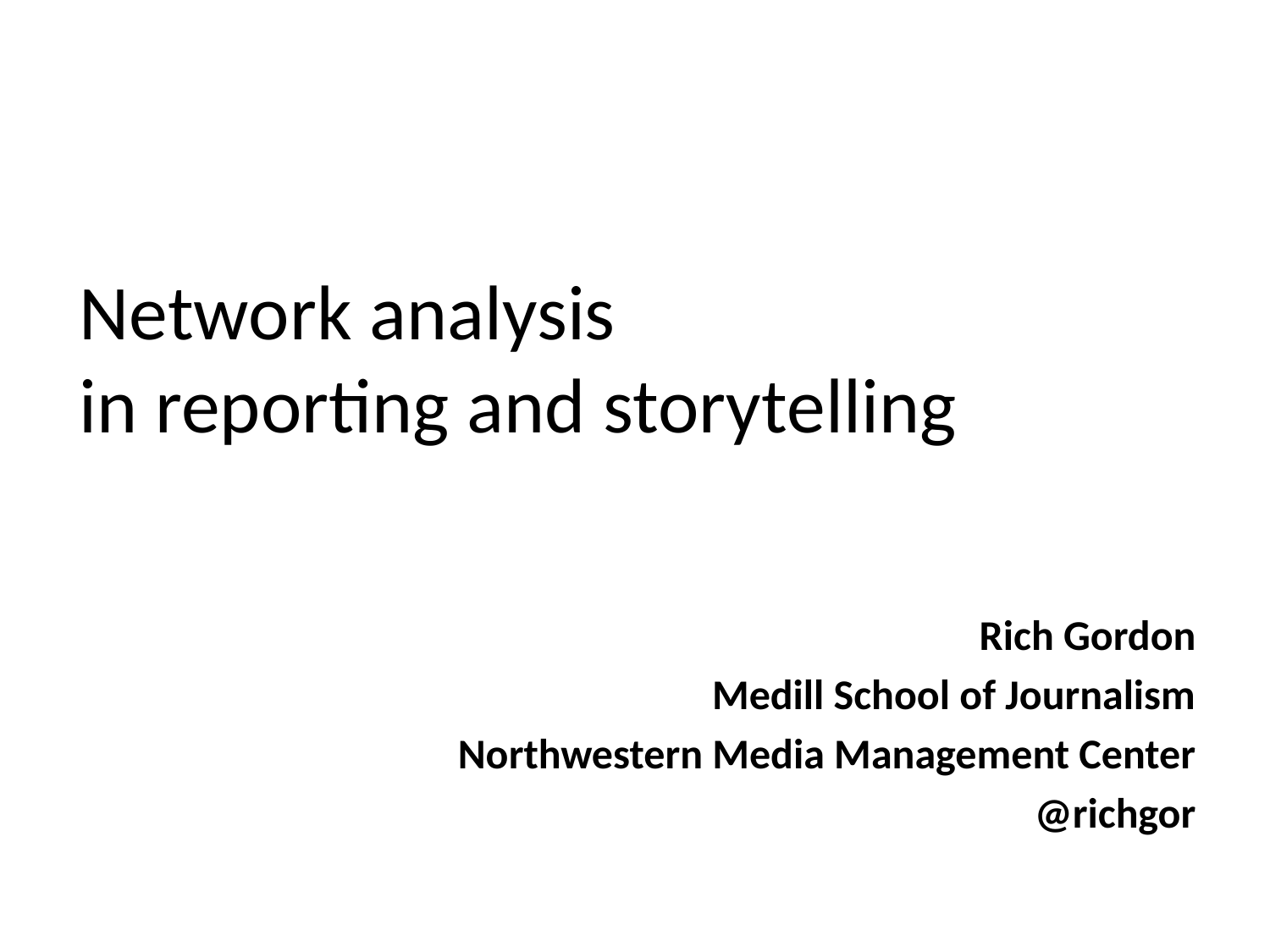

# Network analysis in reporting and storytelling
Rich Gordon
Medill School of Journalism
Northwestern Media Management Center
@richgor